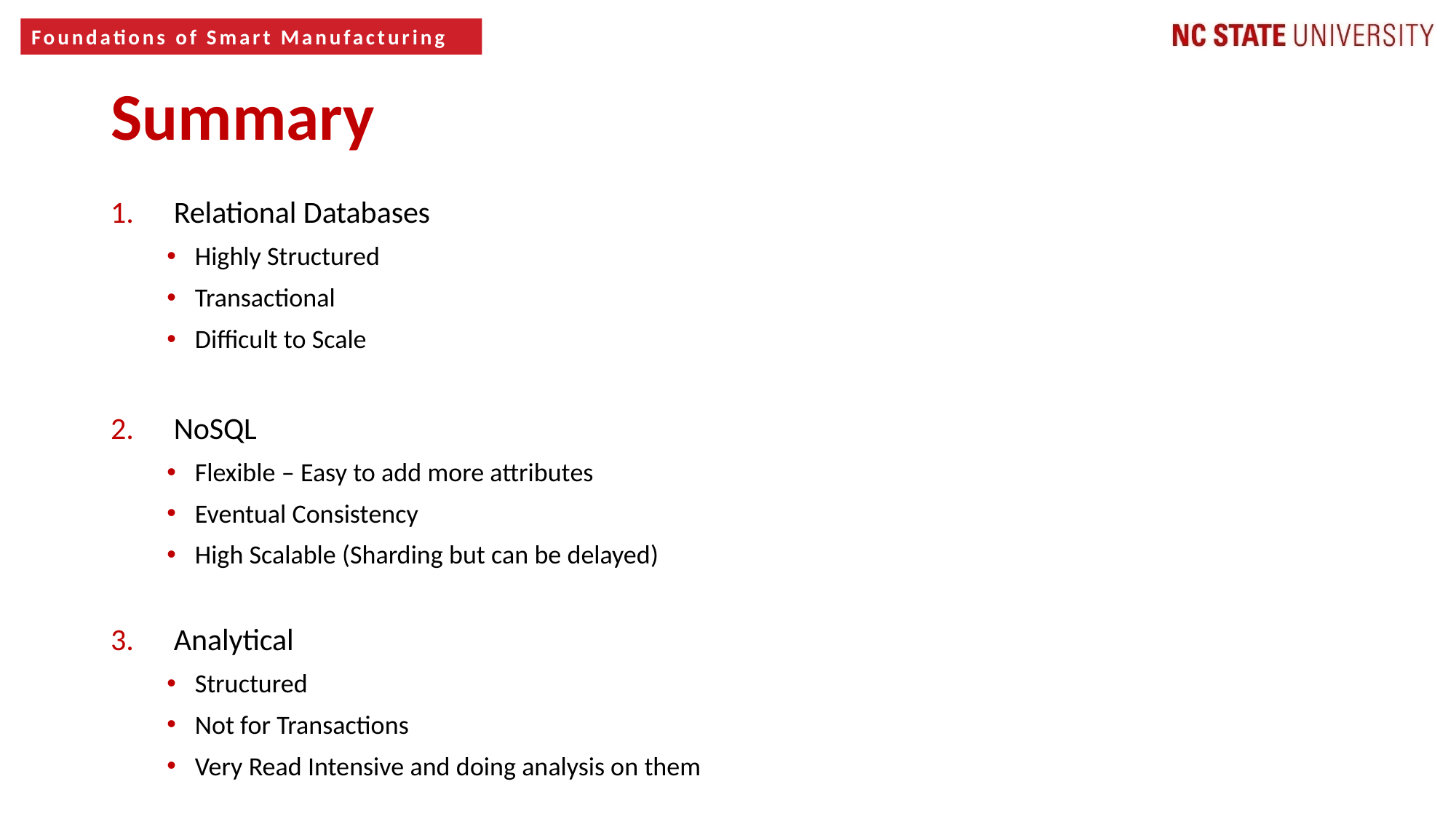

7
Summary
Relational Databases
Highly Structured
Transactional
Difficult to Scale

NoSQL
Flexible – Easy to add more attributes
Eventual Consistency
High Scalable (Sharding but can be delayed)

Analytical
Structured
Not for Transactions
Very Read Intensive and doing analysis on them